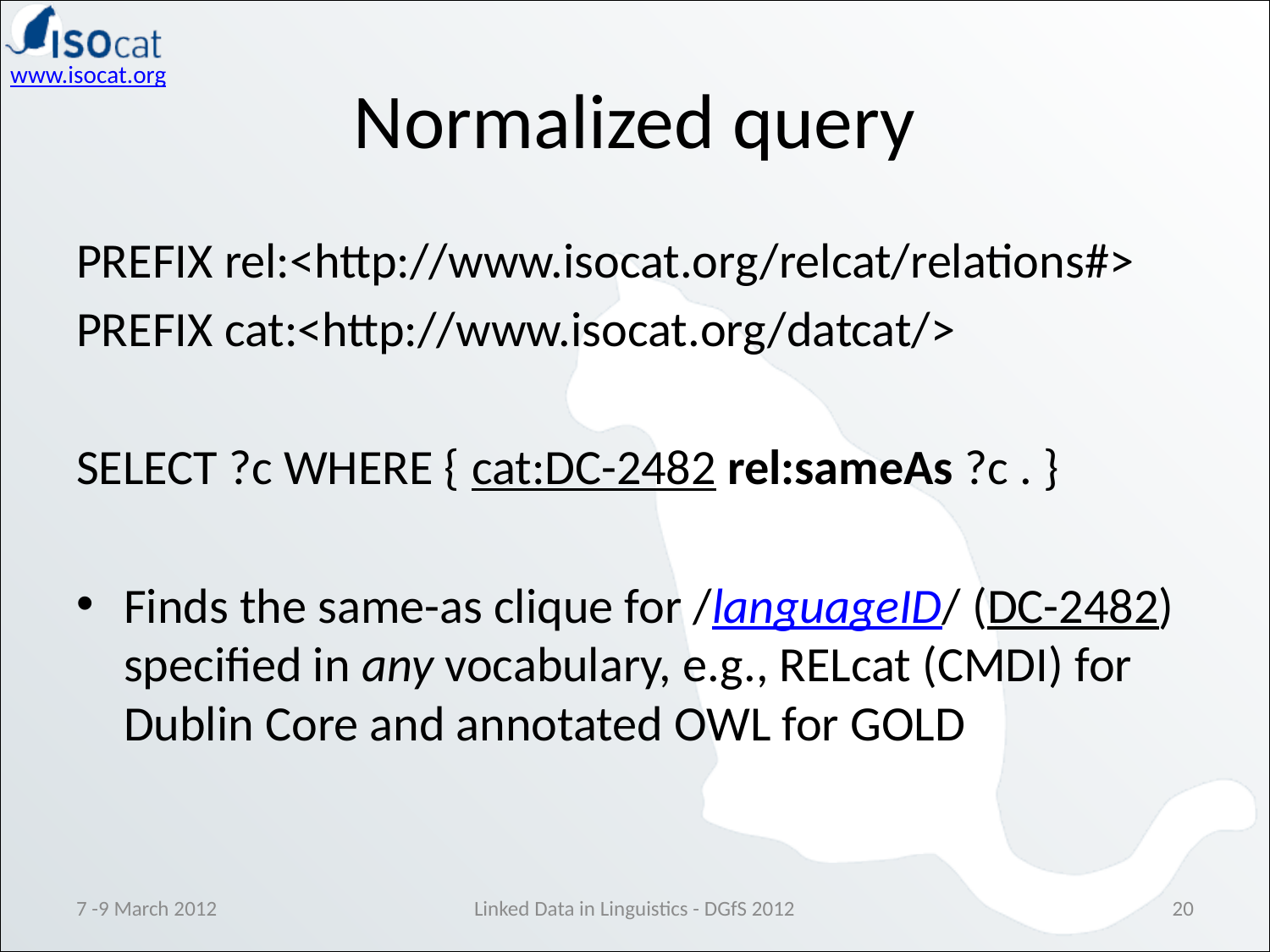

# Normalized query
PREFIX rel:<http://www.isocat.org/relcat/relations#>
PREFIX cat:<http://www.isocat.org/datcat/>

SELECT ?c WHERE { cat:DC-2482 rel:sameAs ?c . }

Finds the same-as clique for /languageID/ (DC-2482) specified in any vocabulary, e.g., RELcat (CMDI) for Dublin Core and annotated OWL for GOLD
7 -9 March 2012
Linked Data in Linguistics - DGfS 2012
20